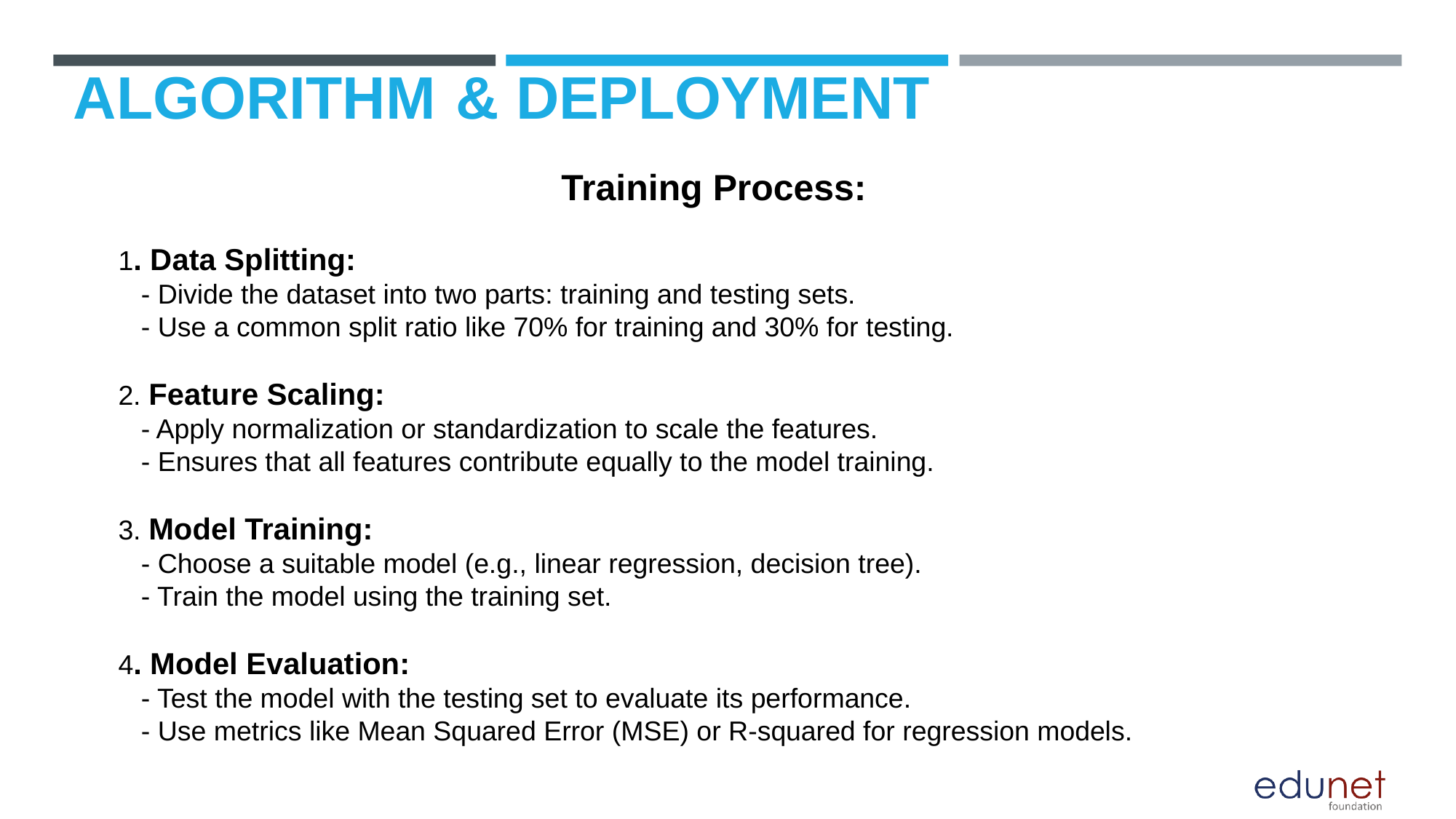

# ALGORITHM & DEPLOYMENT
Training Process:

1. Data Splitting:
   - Divide the dataset into two parts: training and testing sets.
   - Use a common split ratio like 70% for training and 30% for testing.

2. Feature Scaling:
   - Apply normalization or standardization to scale the features.
   - Ensures that all features contribute equally to the model training.

3. Model Training:
   - Choose a suitable model (e.g., linear regression, decision tree).
   - Train the model using the training set.

4. Model Evaluation:
   - Test the model with the testing set to evaluate its performance.
   - Use metrics like Mean Squared Error (MSE) or R-squared for regression models.